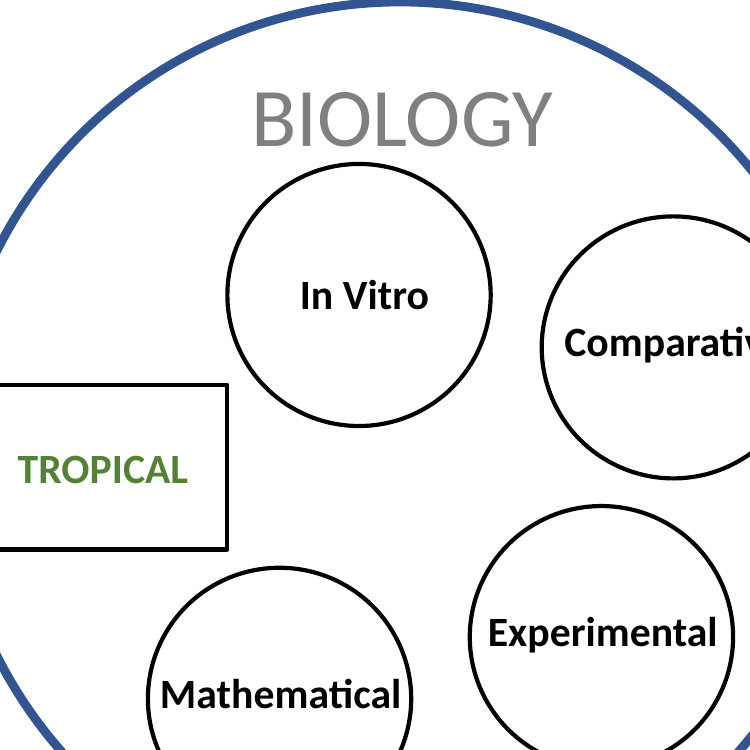

Approach & Tools
Transcends Taxonomic Groups, Conceptual Domains, & (Bio)Geography

BIOLOGY

In Vitro
Comparative

TROPICAL

Experimental
Mathematical